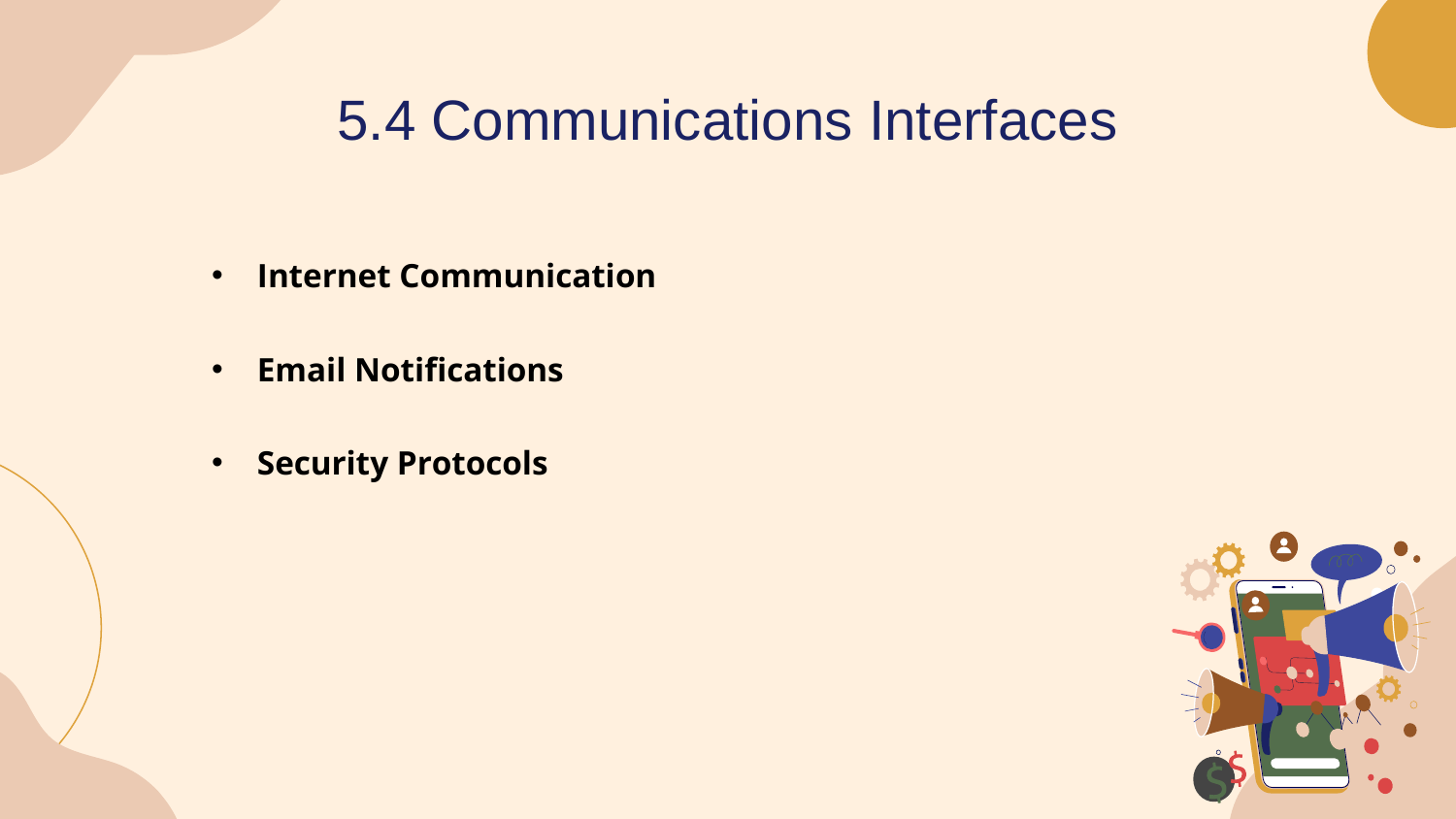

# 5.4 Communications Interfaces
Internet Communication
Email Notifications
Security Protocols